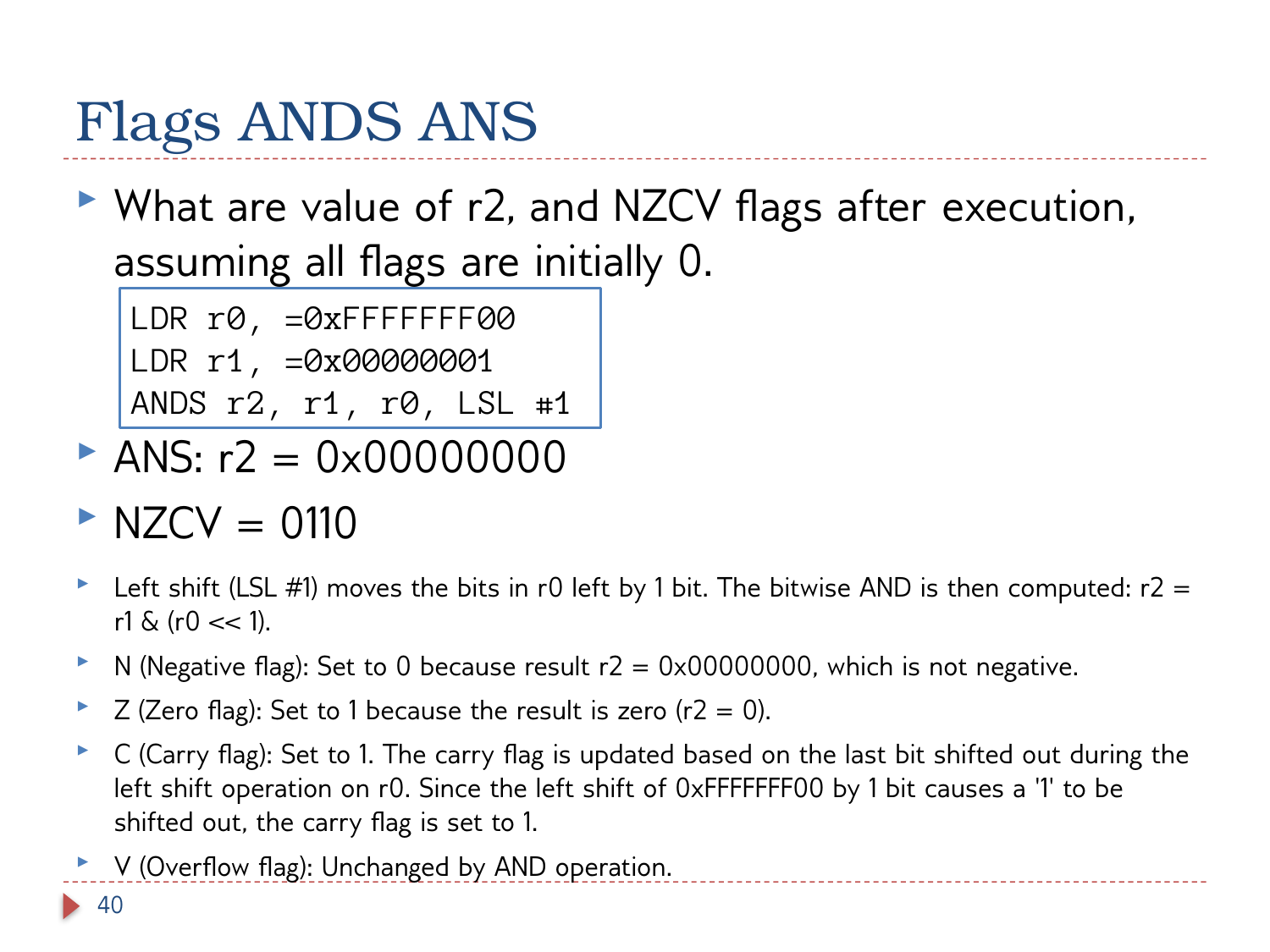

# Flags ANDS ANS
What are value of r2, and NZCV flags after execution, assuming all flags are initially 0.

ANS: r2 = 0x00000000
NZCV = 0110
LDR r0, =0xFFFFFFF00
LDR r1, =0x00000001
ANDS r2, r1, r0, LSL #1
Left shift (LSL #1) moves the bits in r0 left by 1 bit. The bitwise AND is then computed: r2 = r1 & (r0 << 1).
N (Negative flag): Set to 0 because result r2 = 0x00000000, which is not negative.
Z (Zero flag): Set to 1 because the result is zero (r2 = 0).
C (Carry flag): Set to 1. The carry flag is updated based on the last bit shifted out during the left shift operation on r0. Since the left shift of 0xFFFFFFF00 by 1 bit causes a '1' to be shifted out, the carry flag is set to 1.
V (Overflow flag): Unchanged by AND operation.
40